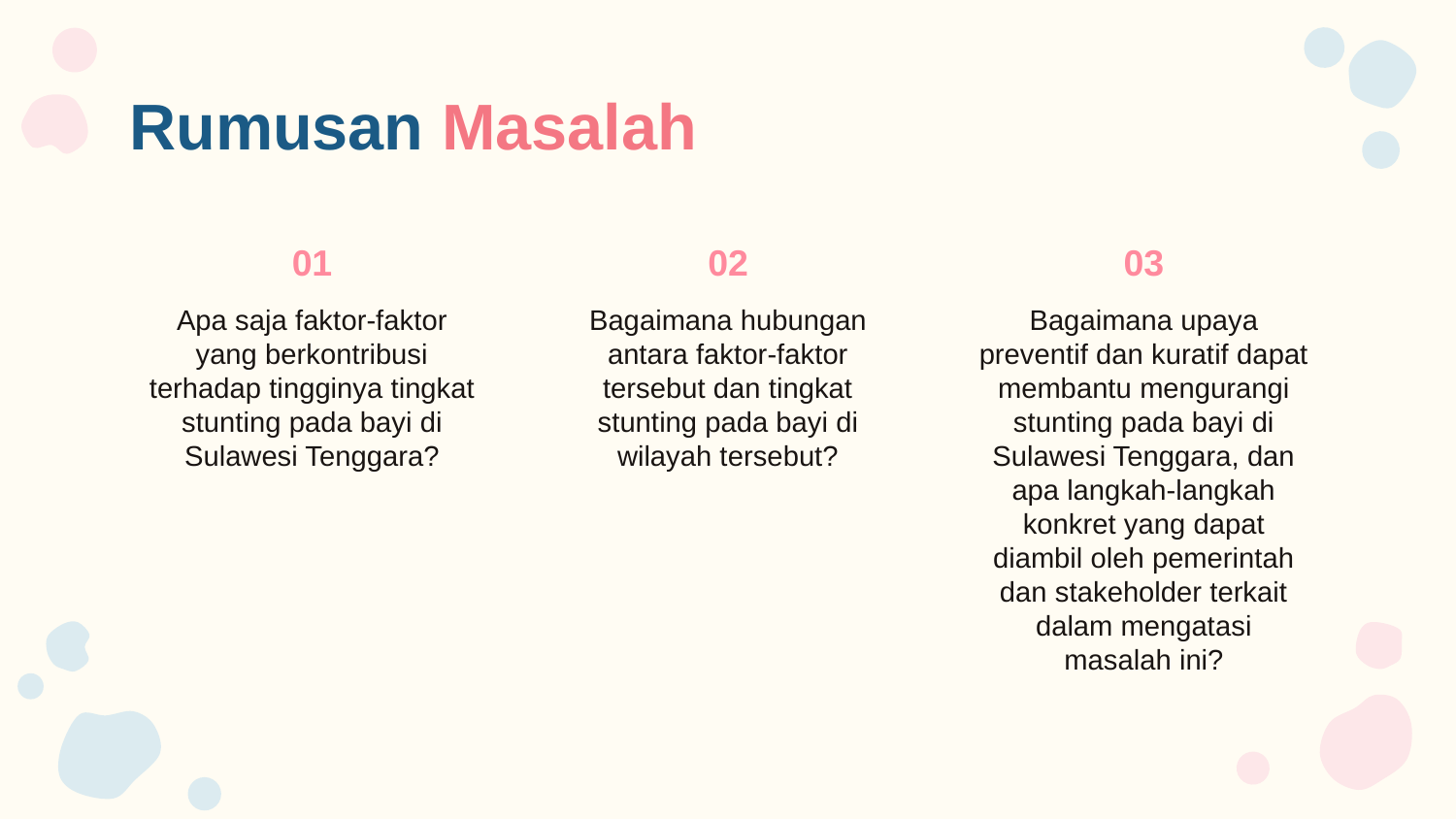

# Rumusan Masalah
01
02
03
Bagaimana upaya preventif dan kuratif dapat membantu mengurangi stunting pada bayi di Sulawesi Tenggara, dan apa langkah-langkah konkret yang dapat diambil oleh pemerintah dan stakeholder terkait dalam mengatasi masalah ini?
Apa saja faktor-faktor yang berkontribusi terhadap tingginya tingkat stunting pada bayi di Sulawesi Tenggara?
Bagaimana hubungan antara faktor-faktor tersebut dan tingkat stunting pada bayi di wilayah tersebut?